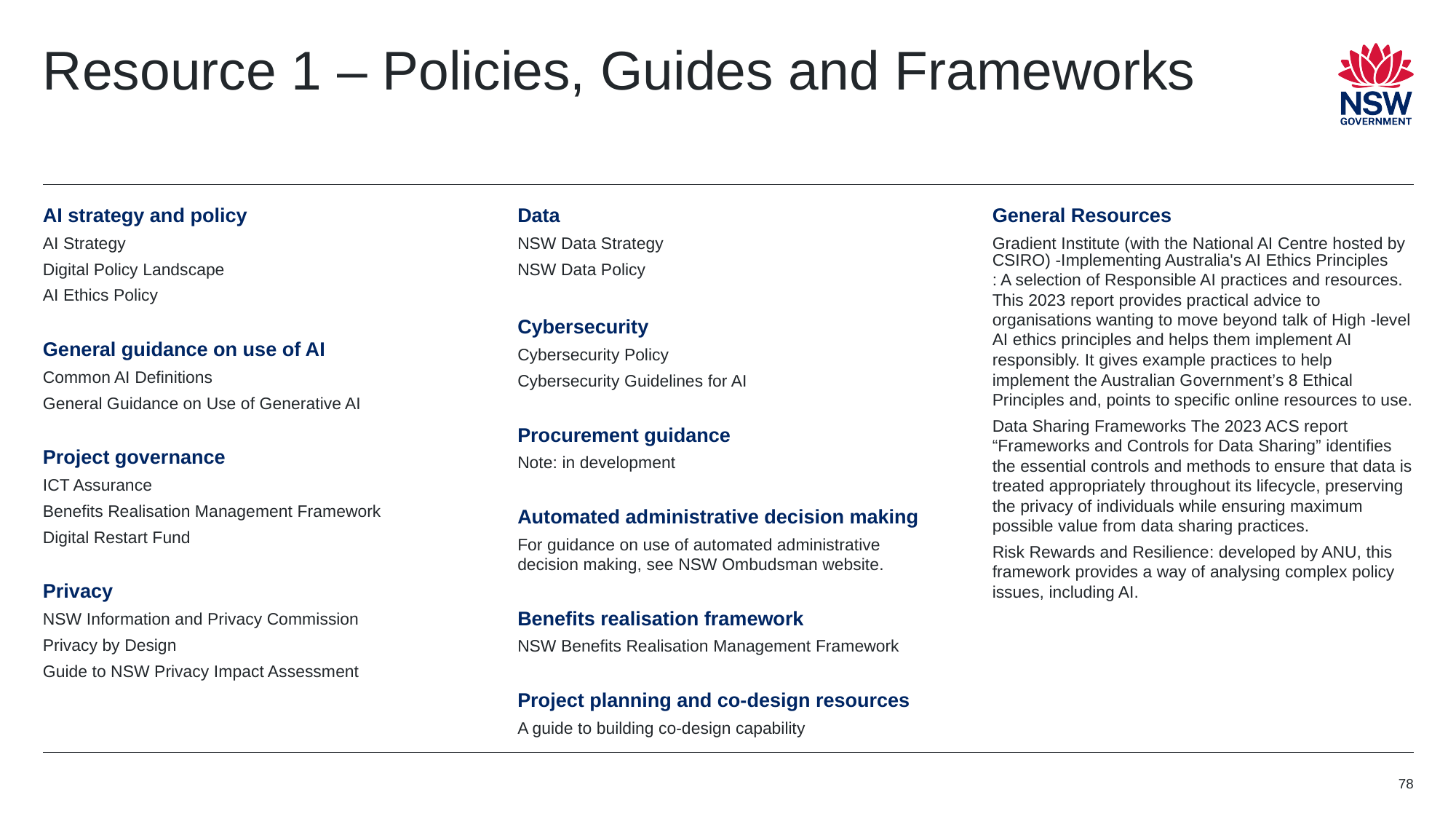

# Resource 1 – Policies, Guides and Frameworks
AI strategy and policy
AI Strategy
Digital Policy Landscape
AI Ethics Policy

General guidance on use of AI
Common AI Definitions
General Guidance on Use of Generative AI

Project governance
ICT Assurance
Benefits Realisation Management Framework
Digital Restart Fund

Privacy
NSW Information and Privacy Commission
Privacy by Design
Guide to NSW Privacy Impact Assessment
Data
NSW Data Strategy
NSW Data Policy

Cybersecurity
Cybersecurity Policy
Cybersecurity Guidelines for AI

Procurement guidance
Note: in development

Automated administrative decision making
For guidance on use of automated administrative decision making, see NSW Ombudsman website.

Benefits realisation framework
NSW Benefits Realisation Management Framework

Project planning and co-design resources
A guide to building co-design capability

General Resources
Gradient Institute (with the National AI Centre hosted by CSIRO) -Implementing Australia's AI Ethics Principles: A selection of Responsible AI practices and resources. This 2023 report provides practical advice to organisations wanting to move beyond talk of High -level AI ethics principles and helps them implement AI responsibly. It gives example practices to help implement the Australian Government’s 8 Ethical Principles and, points to specific online resources to use.
Data Sharing Frameworks The 2023 ACS report “Frameworks and Controls for Data Sharing” identifies the essential controls and methods to ensure that data is treated appropriately throughout its lifecycle, preserving the privacy of individuals while ensuring maximum possible value from data sharing practices.
Risk Rewards and Resilience: developed by ANU, this framework provides a way of analysing complex policy issues, including AI.
78